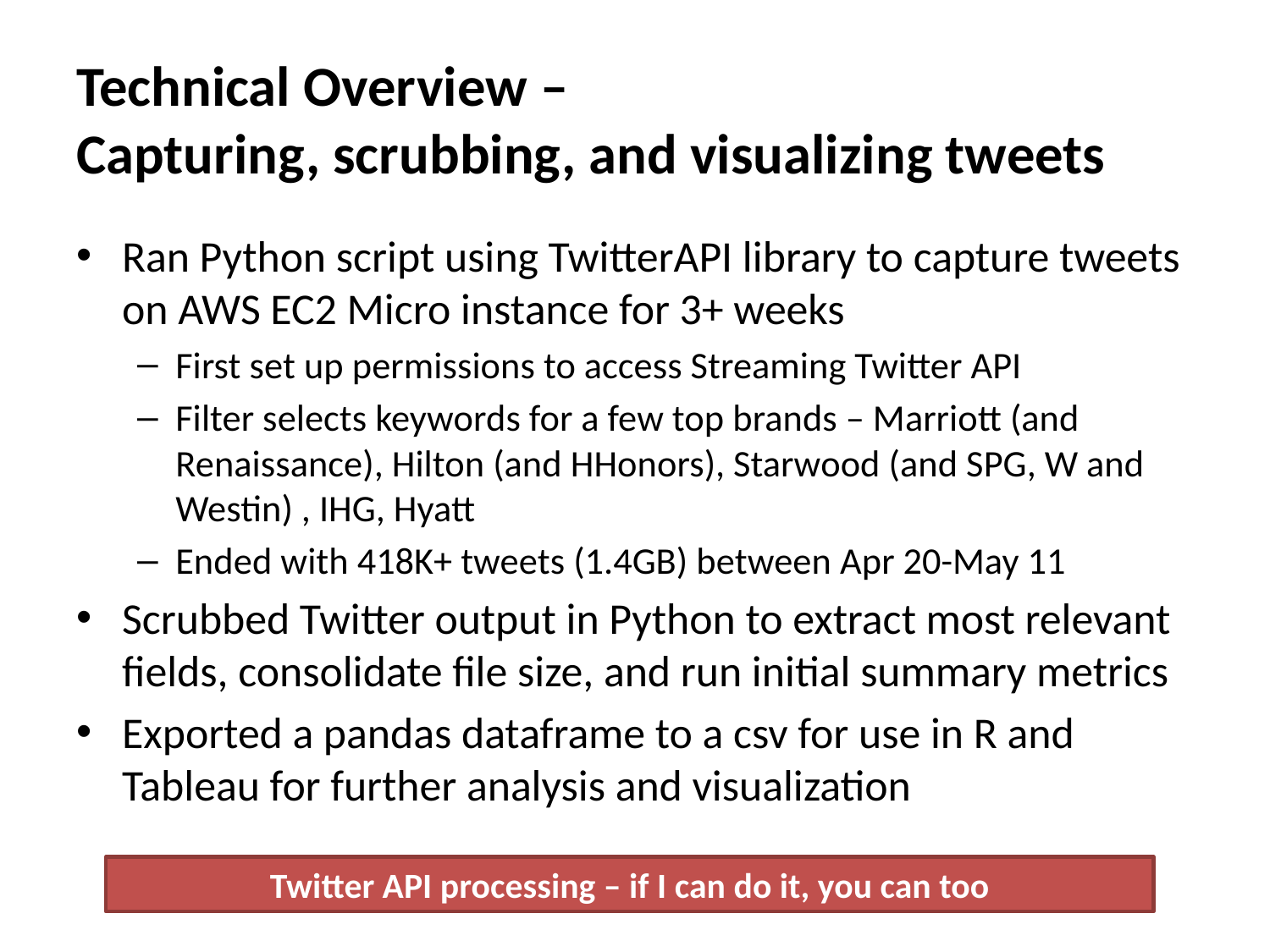

# Technical Overview – Capturing, scrubbing, and visualizing tweets
Ran Python script using TwitterAPI library to capture tweets on AWS EC2 Micro instance for 3+ weeks
First set up permissions to access Streaming Twitter API
Filter selects keywords for a few top brands – Marriott (and Renaissance), Hilton (and HHonors), Starwood (and SPG, W and Westin) , IHG, Hyatt
Ended with 418K+ tweets (1.4GB) between Apr 20-May 11
Scrubbed Twitter output in Python to extract most relevant fields, consolidate file size, and run initial summary metrics
Exported a pandas dataframe to a csv for use in R and Tableau for further analysis and visualization
Twitter API processing – if I can do it, you can too